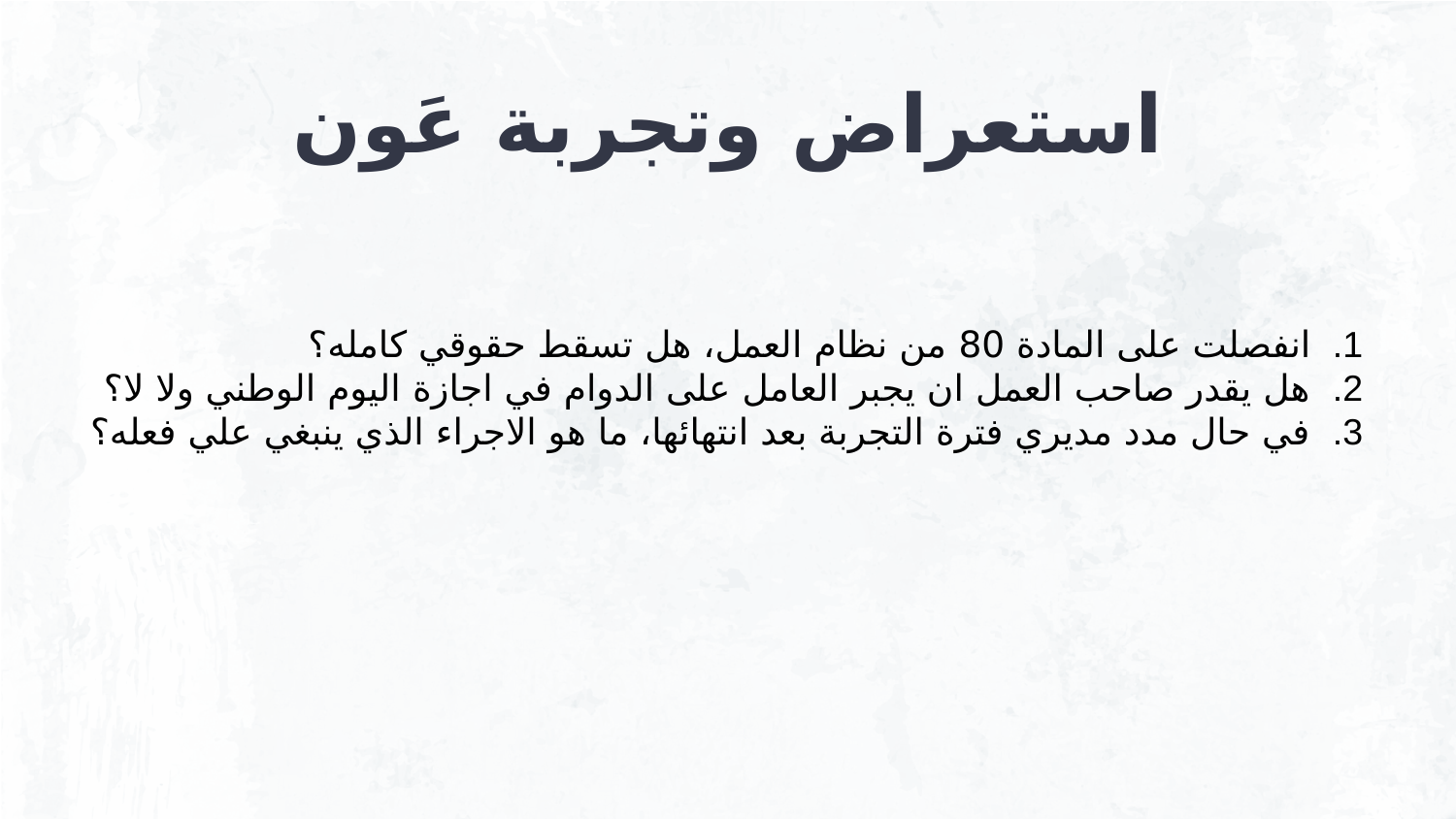

# استعراض وتجربة عَون
انفصلت على المادة 80 من نظام العمل، هل تسقط حقوقي كامله؟
هل يقدر صاحب العمل ان يجبر العامل على الدوام في اجازة اليوم الوطني ولا لا؟
في حال مدد مديري فترة التجربة بعد انتهائها، ما هو الاجراء الذي ينبغي علي فعله؟